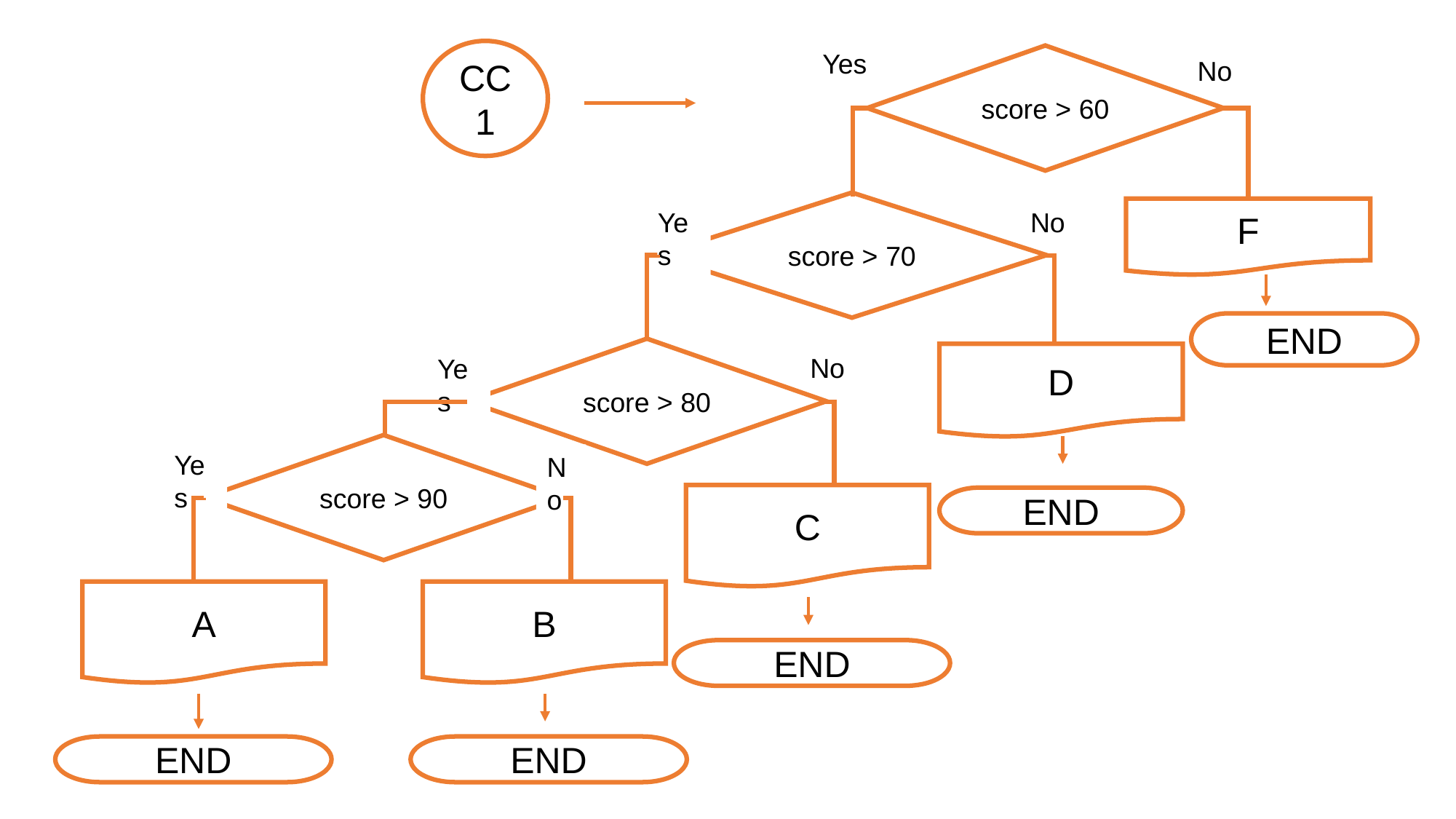

CC1
Yes
score > 60
No
score > 70
No
Yes
score > 80
D
No
Yes
score > 90
Yes
No
C
END
A
B
END
END
END
F
END